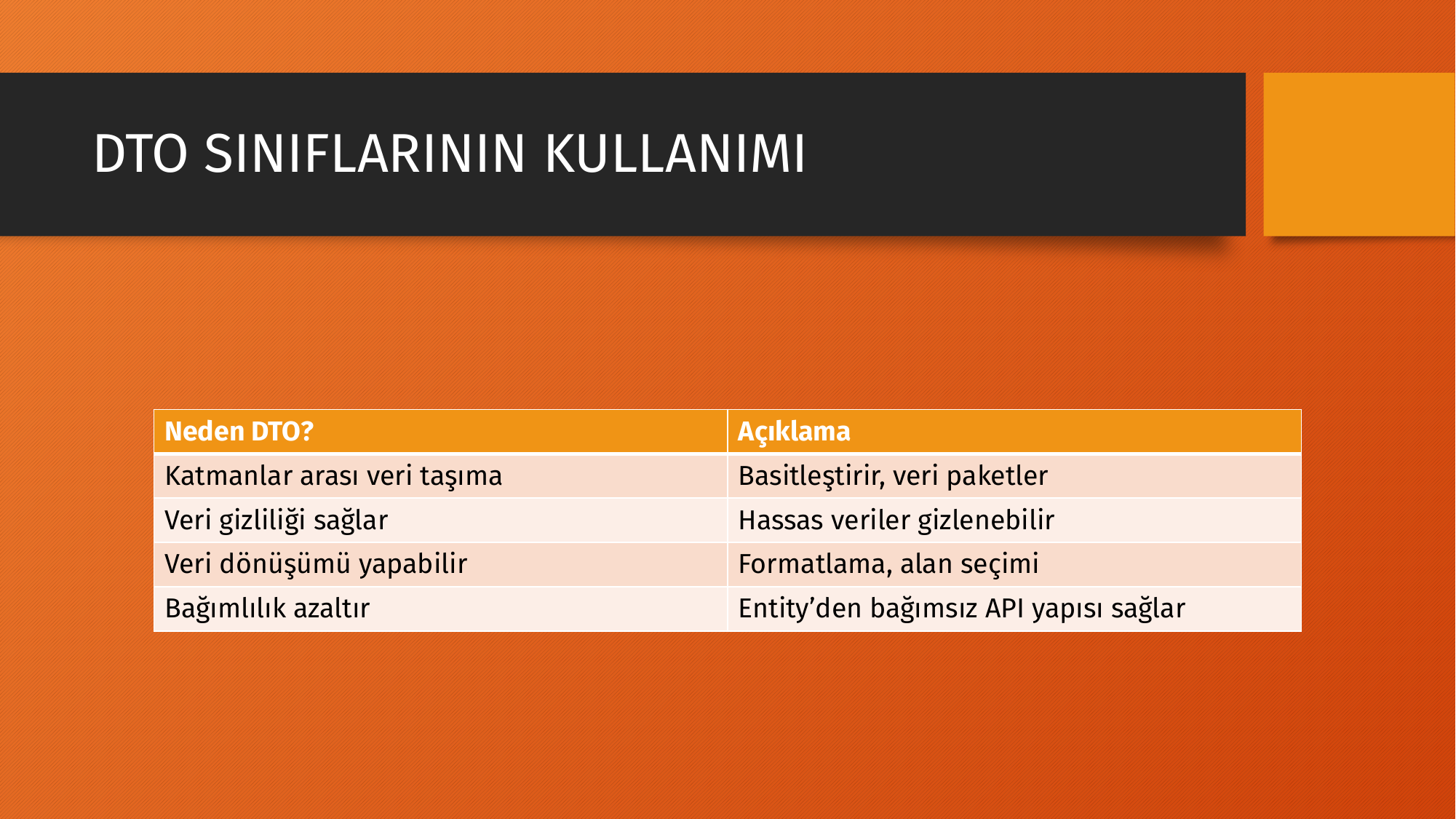

# DTO SINIFLARININ KULLANIMI
| Neden DTO? | Açıklama |
| --- | --- |
| Katmanlar arası veri taşıma | Basitleştirir, veri paketler |
| Veri gizliliği sağlar | Hassas veriler gizlenebilir |
| Veri dönüşümü yapabilir | Formatlama, alan seçimi |
| Bağımlılık azaltır | Entity’den bağımsız API yapısı sağlar |